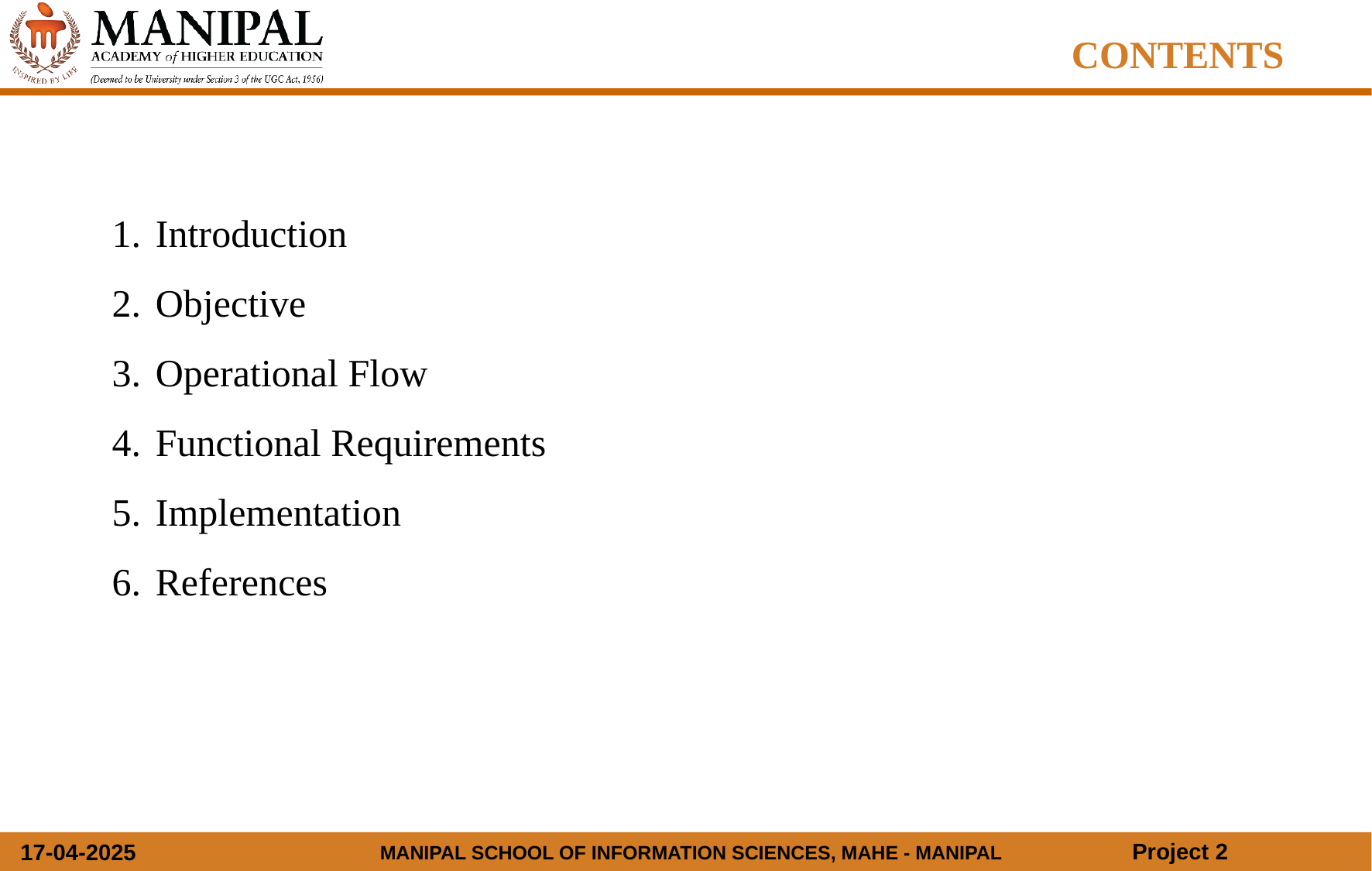

CONTENTS
Introduction
Objective
Operational Flow
Functional Requirements
Implementation
References